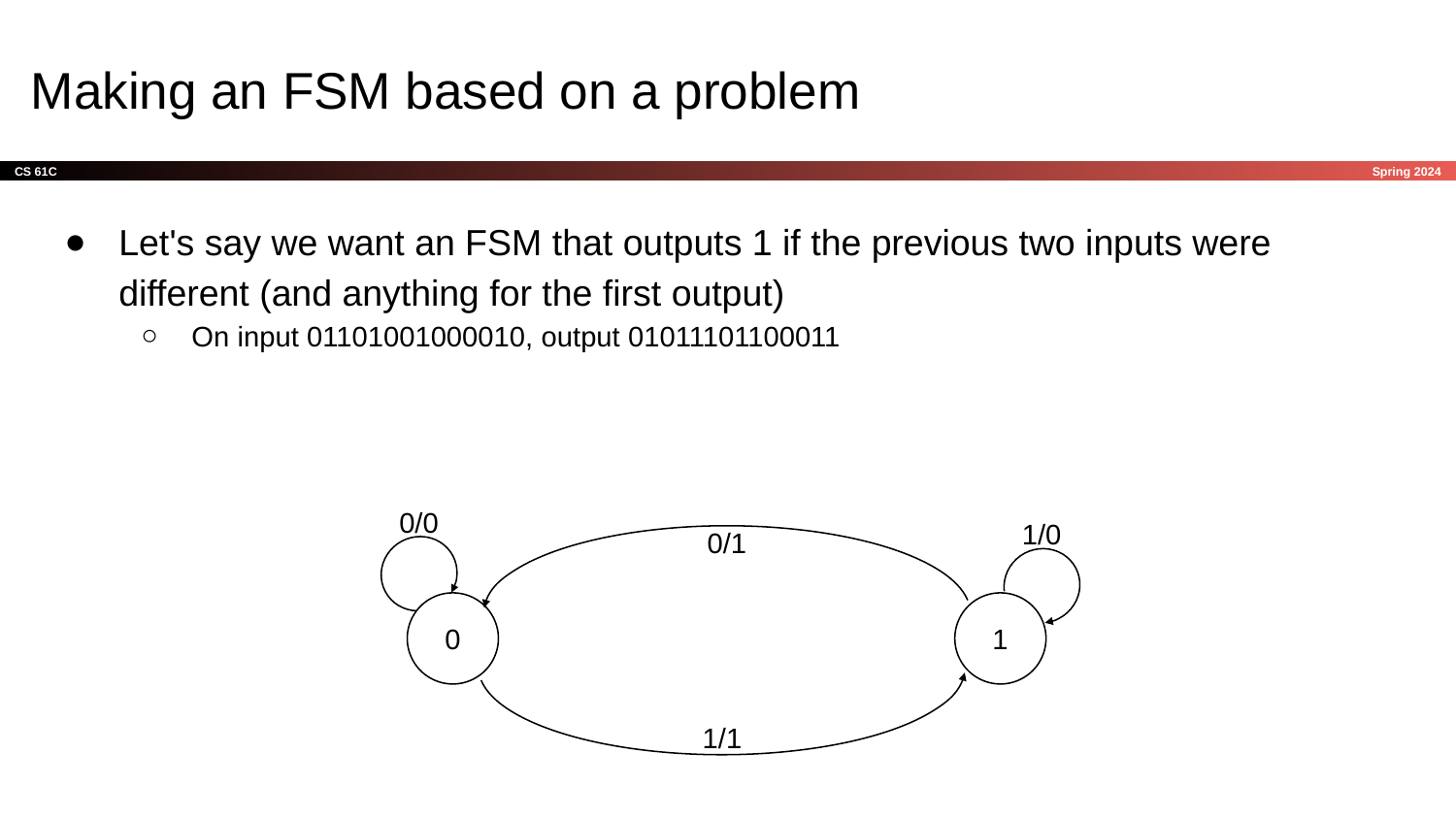

# Making an FSM based on a problem
Let's say we want an FSM that outputs 1 if the previous two inputs were different (and anything for the first output)
On input 01101001000010, output 01011101100011
0/0

1/0

0/1

1/1
0
1